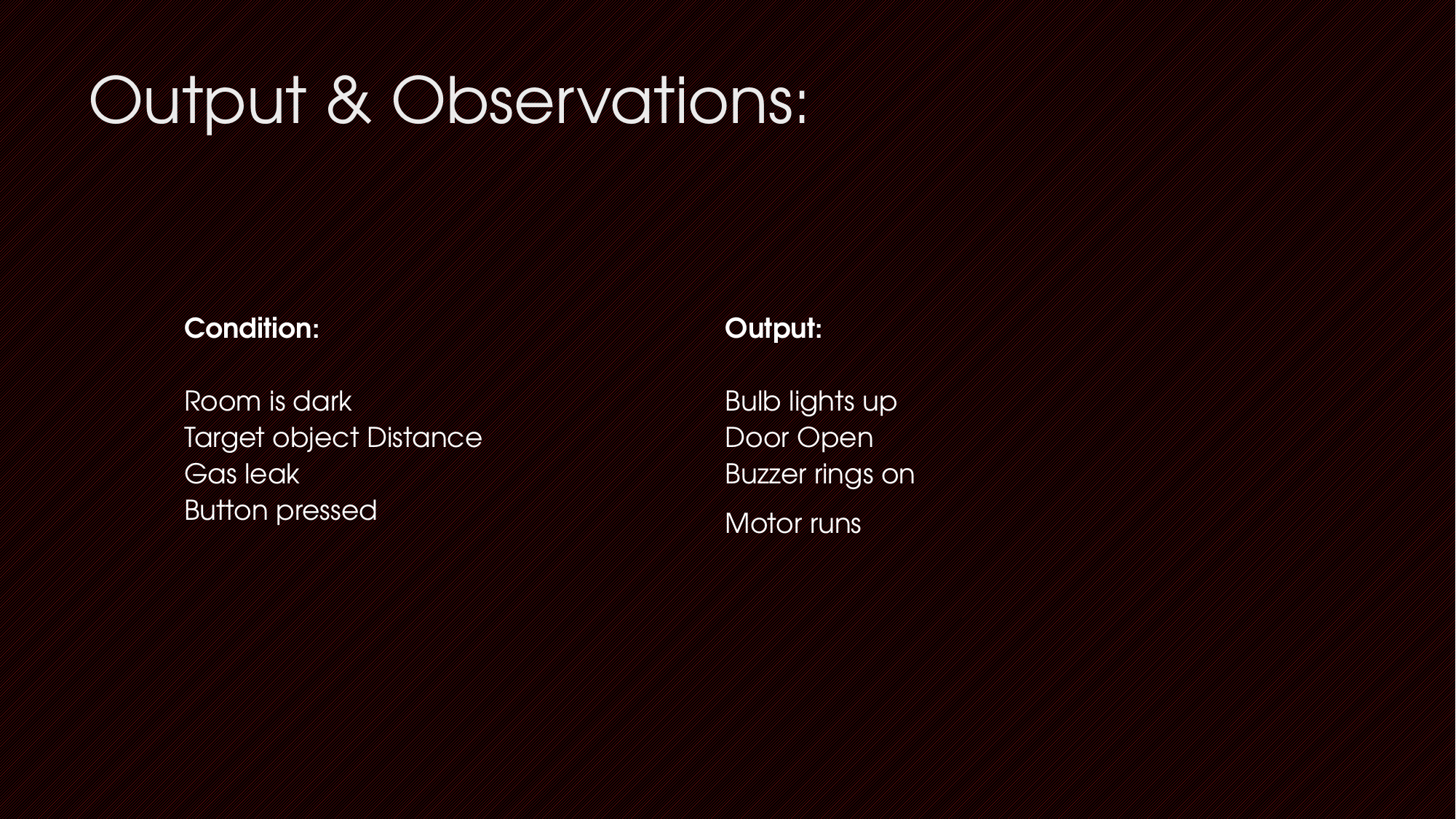

# Output & Observations:
| Condition: | Output: |
| --- | --- |
|  |  |
| Room is dark | Bulb lights up |
| Target object Distance | Door Open |
| Gas leak | Buzzer rings on |
| Button pressed | Motor runs |